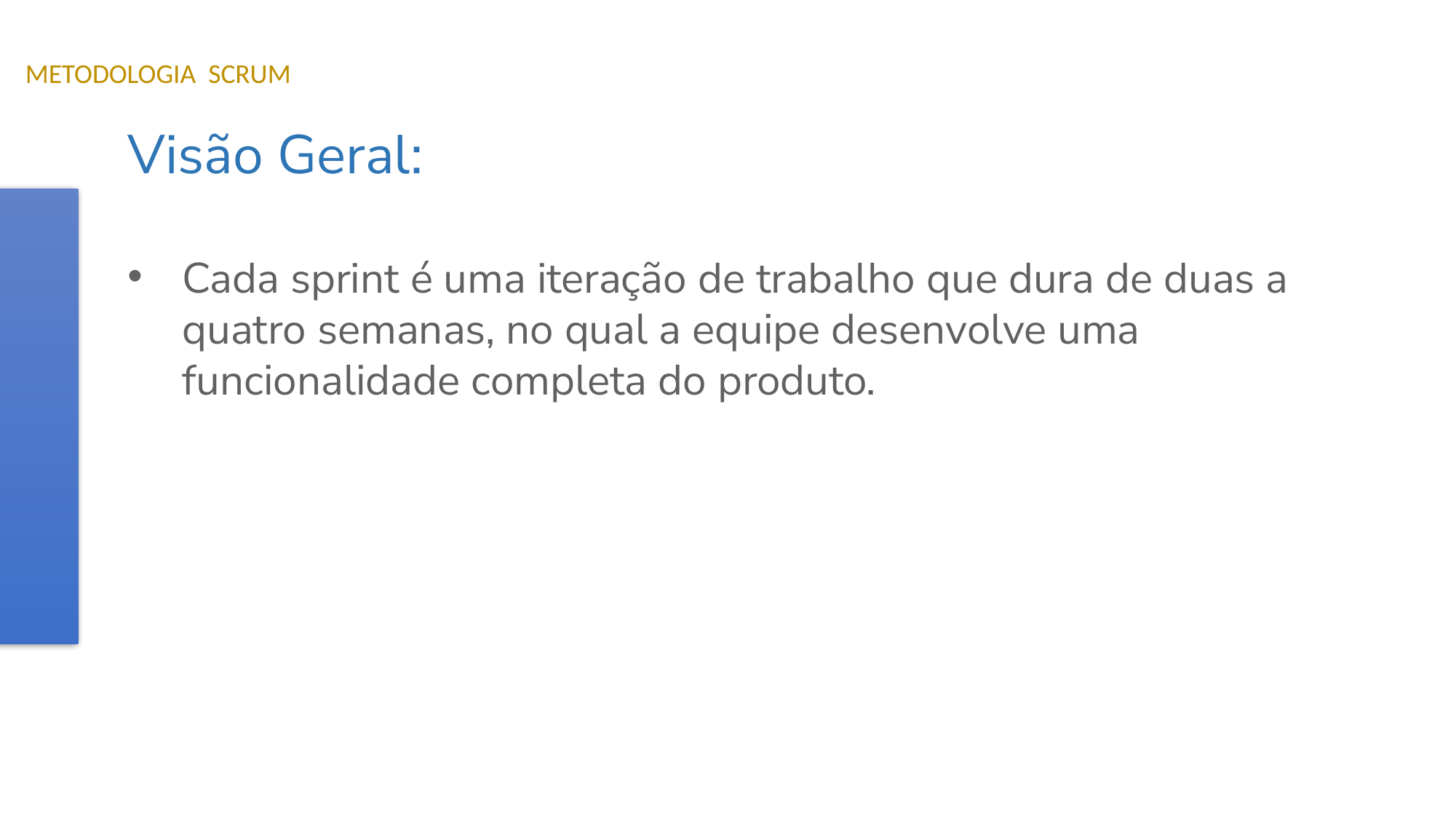

METODOLOGIA  SCRUM
Visão Geral:

Cada sprint é uma iteração de trabalho que dura de duas a quatro semanas, no qual a equipe desenvolve uma funcionalidade completa do produto.